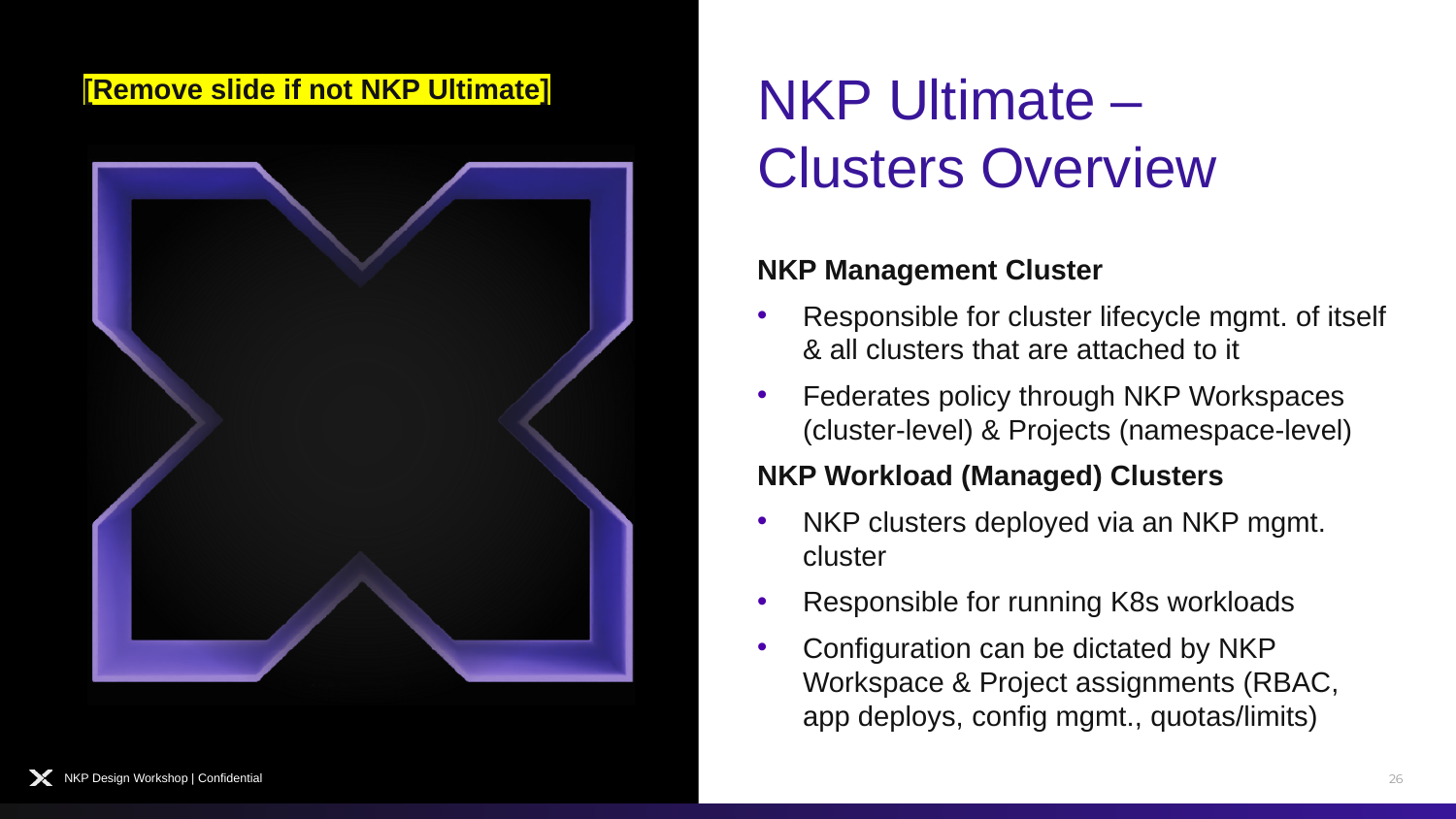

[Remove slide if not NKP Ultimate]
NKP Ultimate – Clusters Overview

NKP Management Cluster
Responsible for cluster lifecycle mgmt. of itself & all clusters that are attached to it
Federates policy through NKP Workspaces (cluster-level) & Projects (namespace-level)
NKP Workload (Managed) Clusters
NKP clusters deployed via an NKP mgmt. cluster
Responsible for running K8s workloads
Configuration can be dictated by NKP Workspace & Project assignments (RBAC, app deploys, config mgmt., quotas/limits)

NKP Design Workshop | Confidential
26